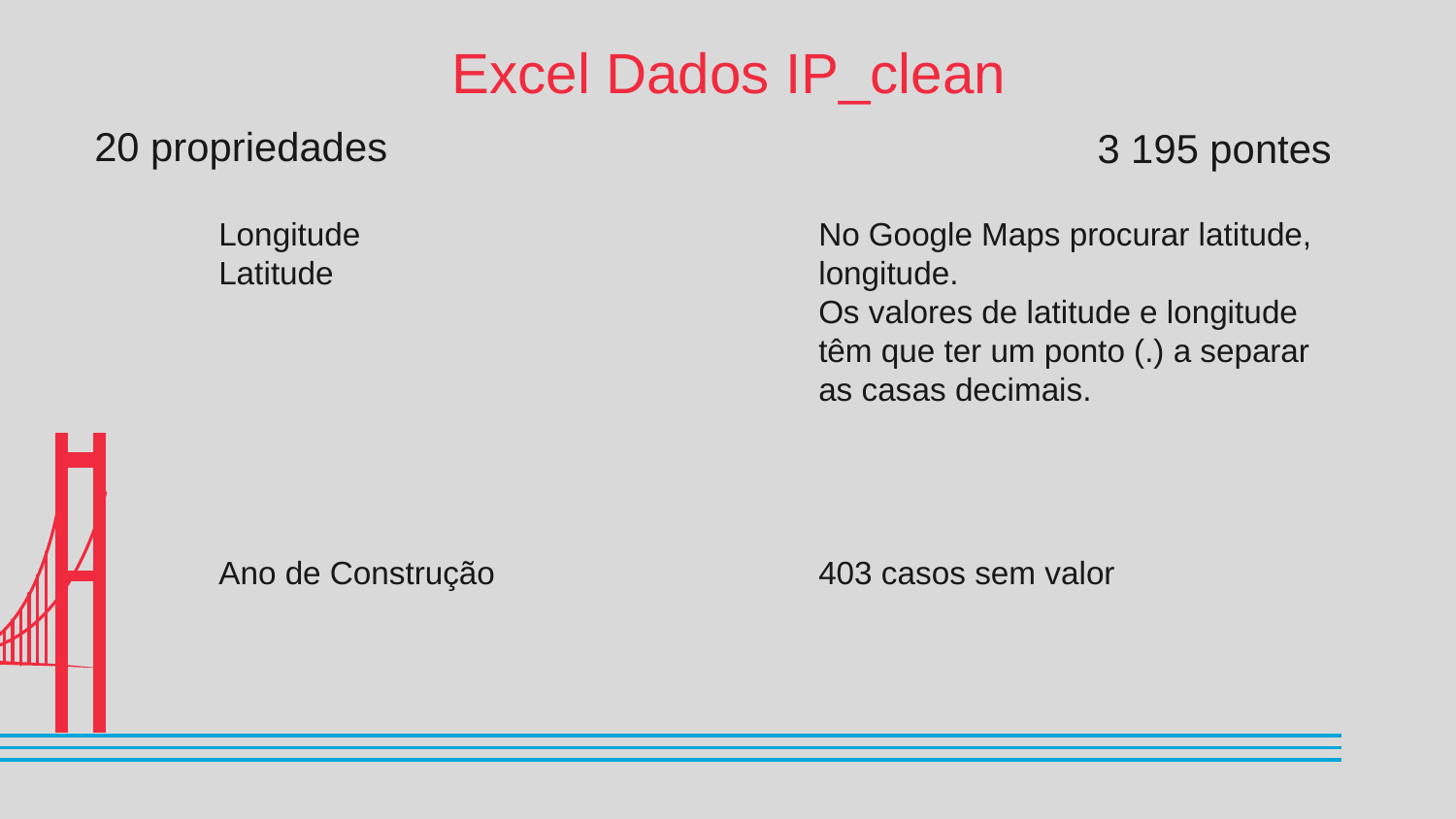

Excel Dados IP_clean
# 20 propriedades
3 195 pontes
No Google Maps procurar latitude, longitude.
Os valores de latitude e longitude têm que ter um ponto (.) a separar as casas decimais.
Longitude
Latitude
403 casos sem valor
Ano de Construção